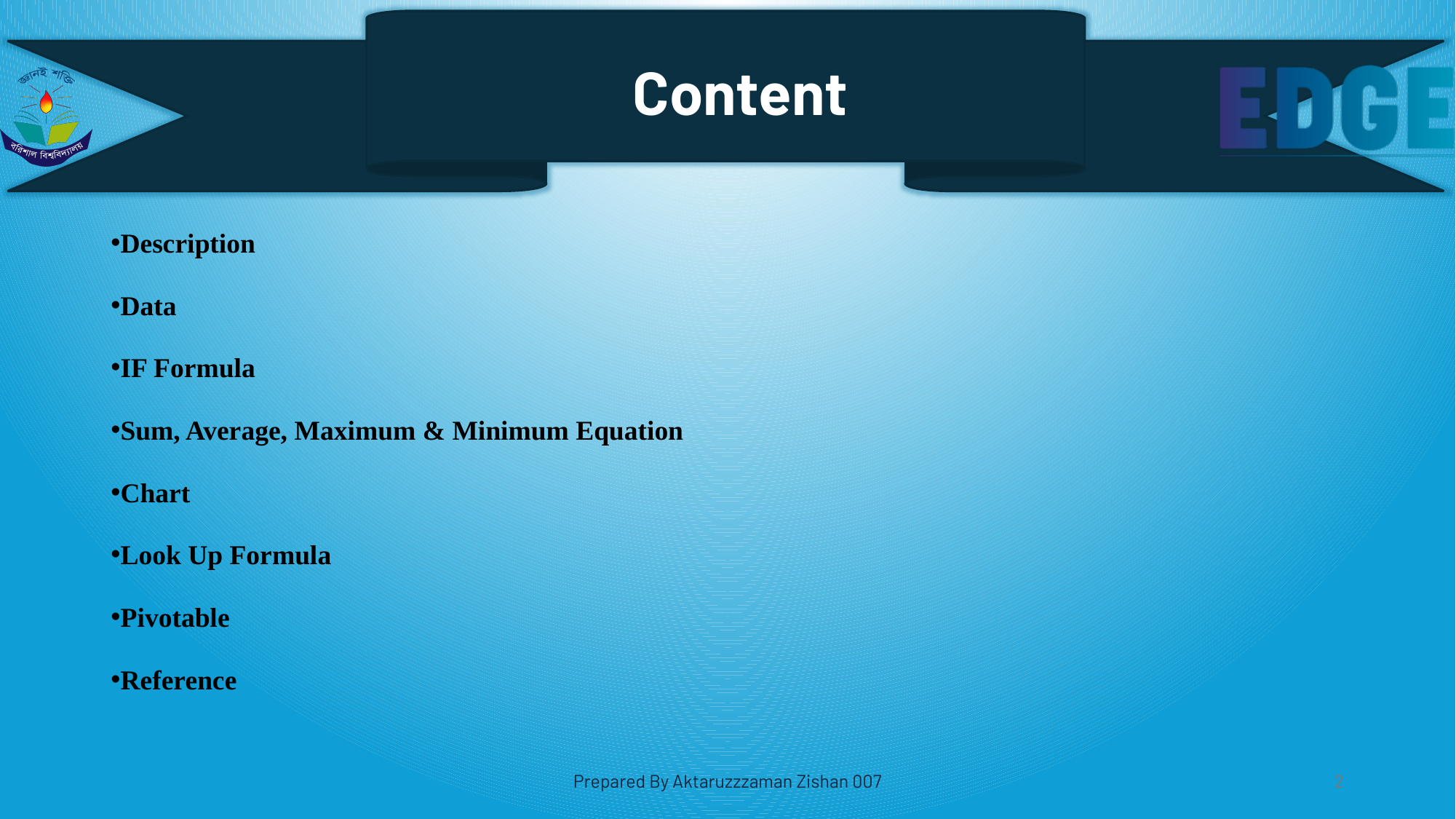

# Content
Description
Data
IF Formula
Sum, Average, Maximum & Minimum Equation
Chart
Look Up Formula
Pivotable
Reference

Prepared By Aktaruzzzaman Zishan 007
2